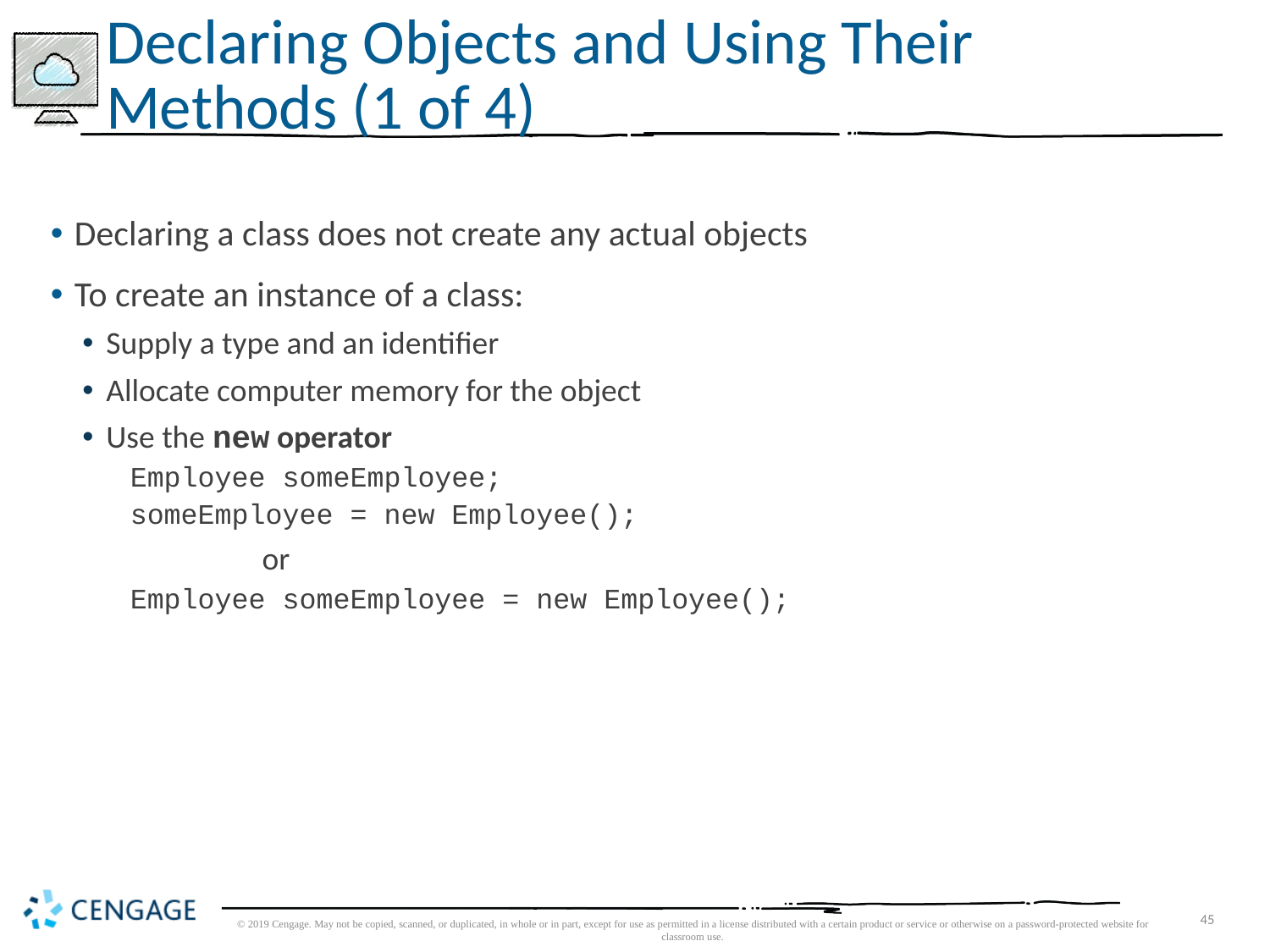

# Declaring Objects and Using Their Methods (1 of 4)
Declaring a class does not create any actual objects
To create an instance of a class:
Supply a type and an identifier
Allocate computer memory for the object
Use the new operator
	Employee someEmployee;
	someEmployee = new Employee();
		    or
	Employee someEmployee = new Employee();
© 2019 Cengage. May not be copied, scanned, or duplicated, in whole or in part, except for use as permitted in a license distributed with a certain product or service or otherwise on a password-protected website for classroom use.